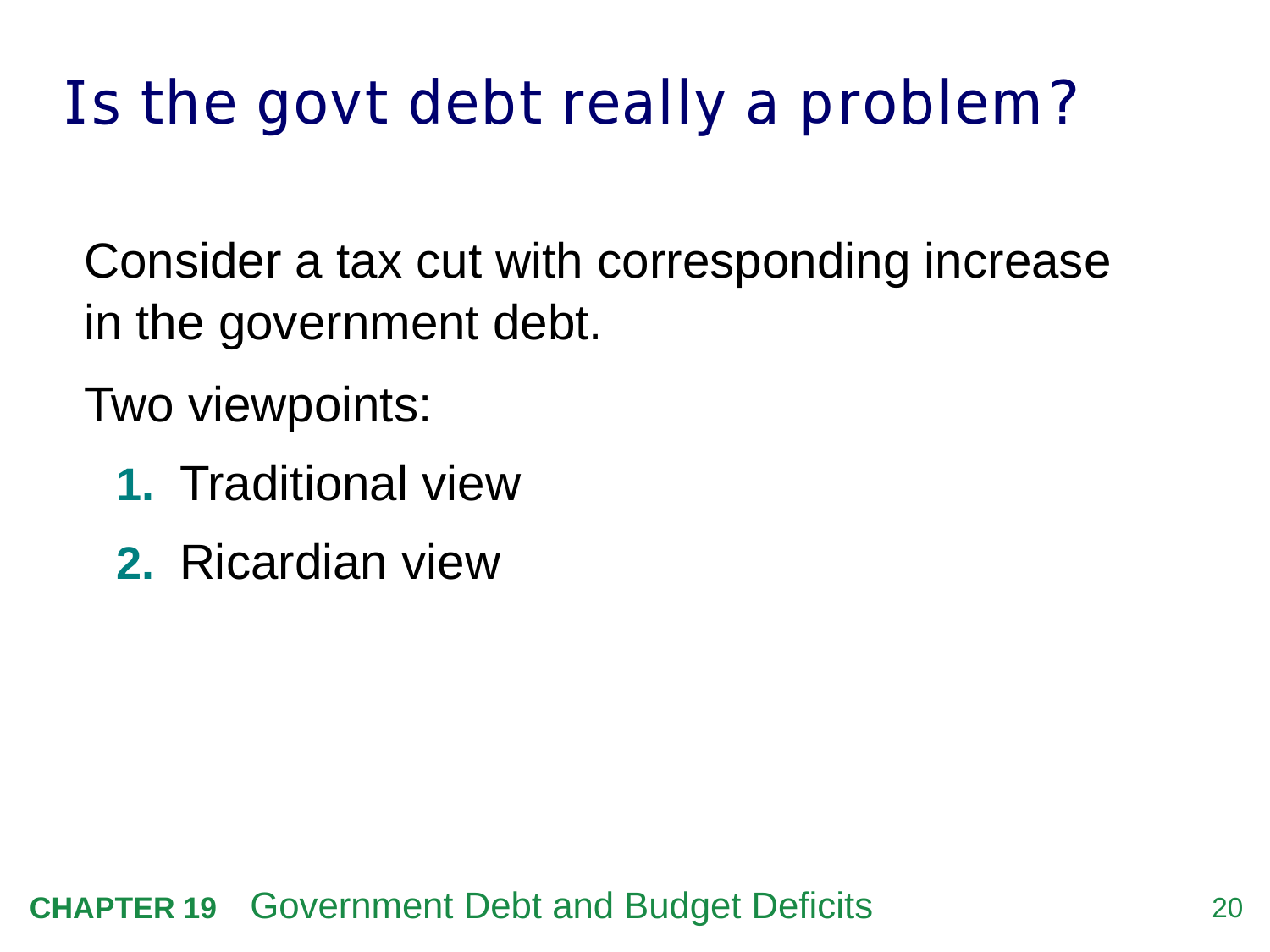

# Is the govt debt really a problem?
Consider a tax cut with corresponding increase in the government debt.
Two viewpoints:
1.	Traditional view
2.	Ricardian view